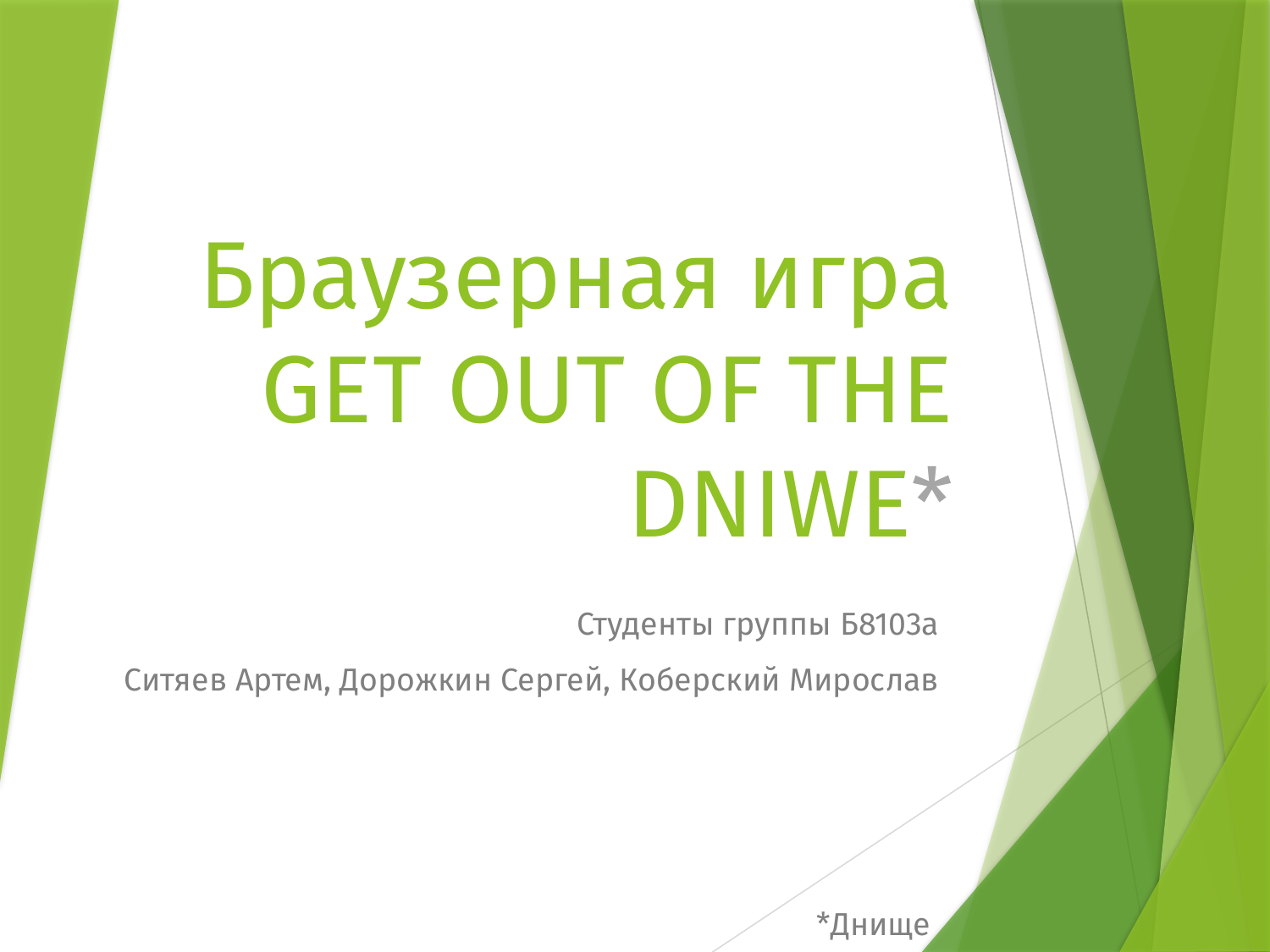

# Браузерная игра GET OUT OF THE DNIWE*
Студенты группы Б8103а
Ситяев Артем, Дорожкин Сергей, Коберский Мирослав
*Днище